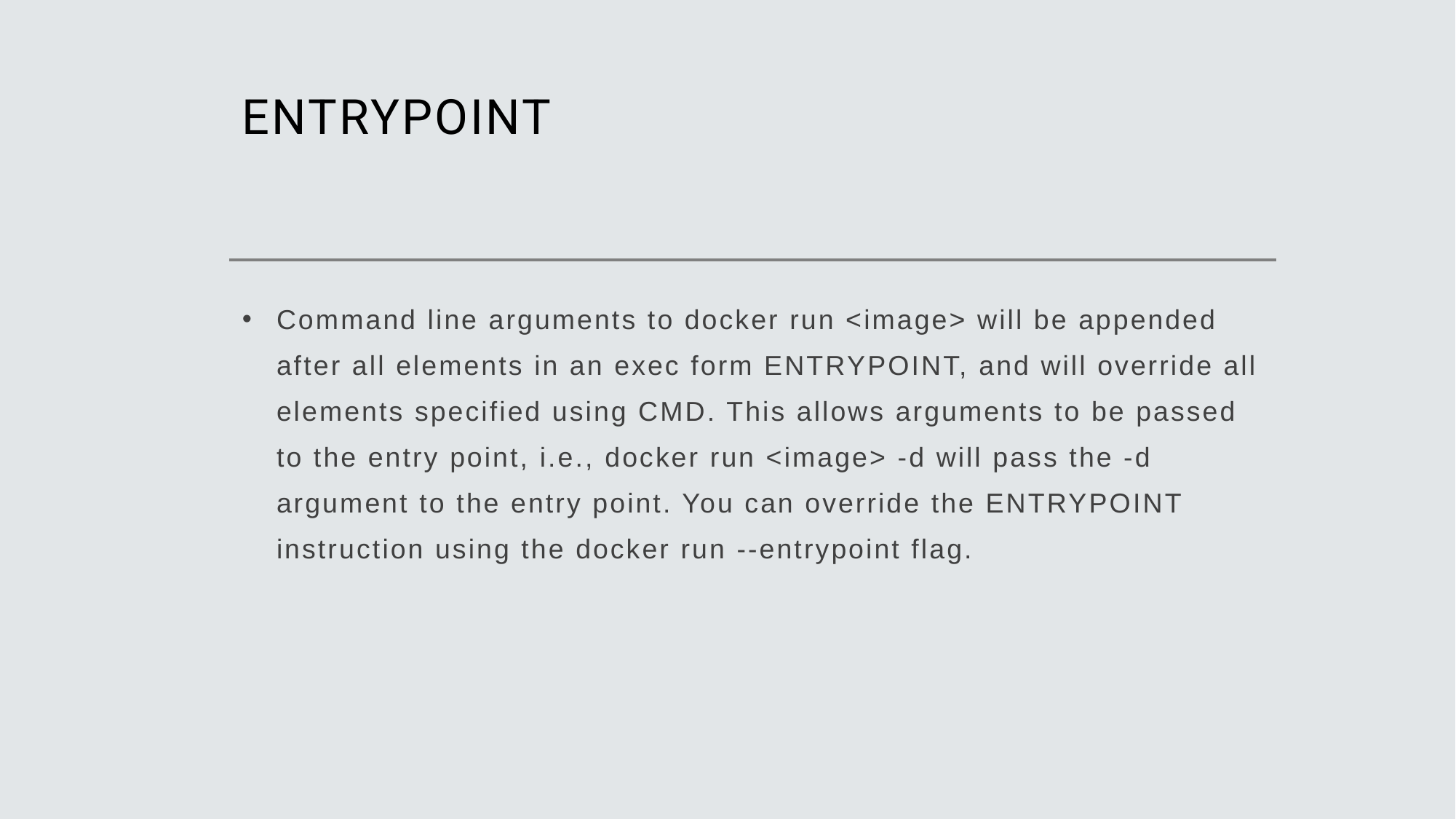

# ENTRYPOINT
Command line arguments to docker run <image> will be appended after all elements in an exec form ENTRYPOINT, and will override all elements specified using CMD. This allows arguments to be passed to the entry point, i.e., docker run <image> -d will pass the -d argument to the entry point. You can override the ENTRYPOINT instruction using the docker run --entrypoint flag.